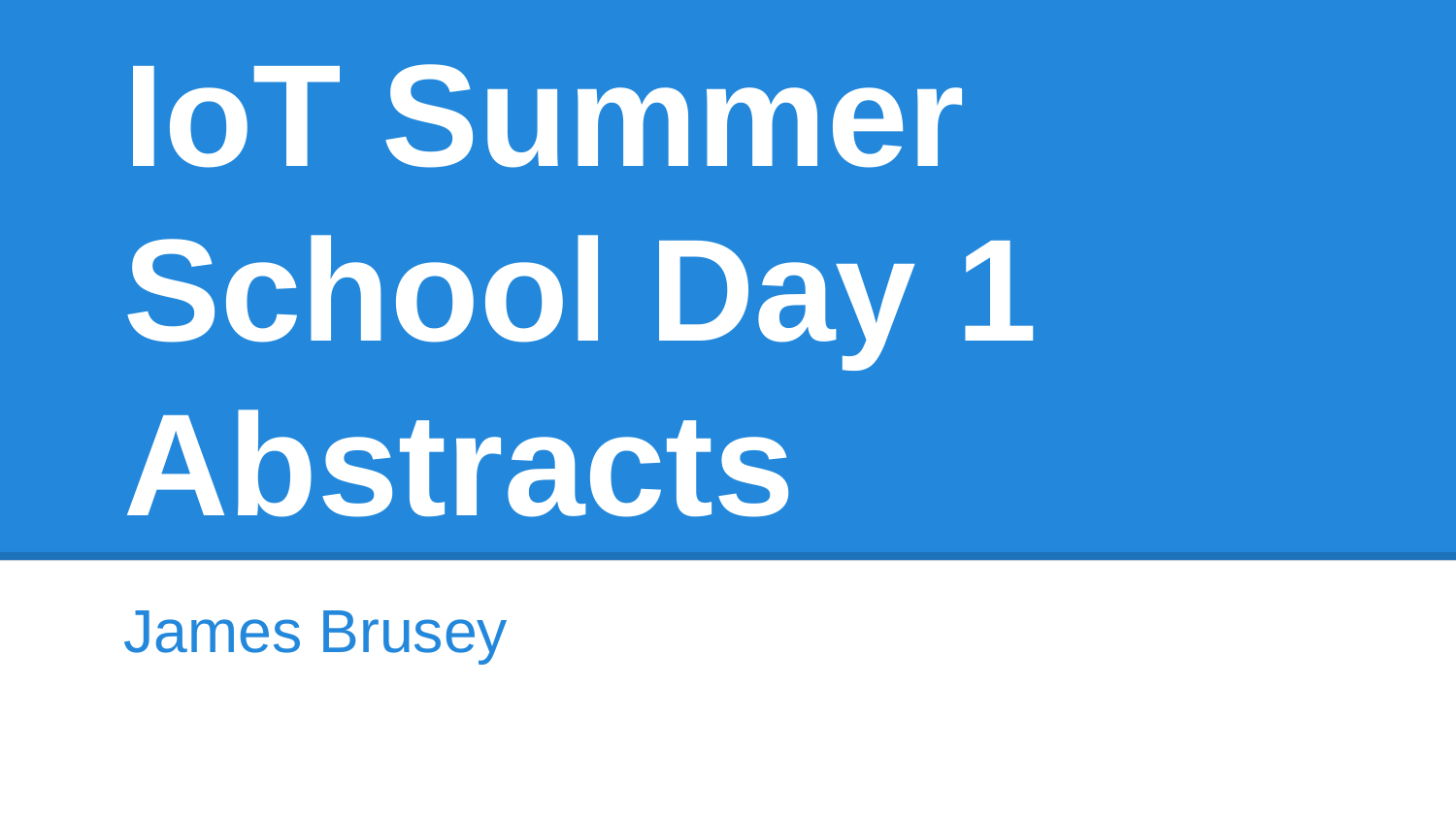

# IoT Summer School Day 1 Abstracts
James Brusey